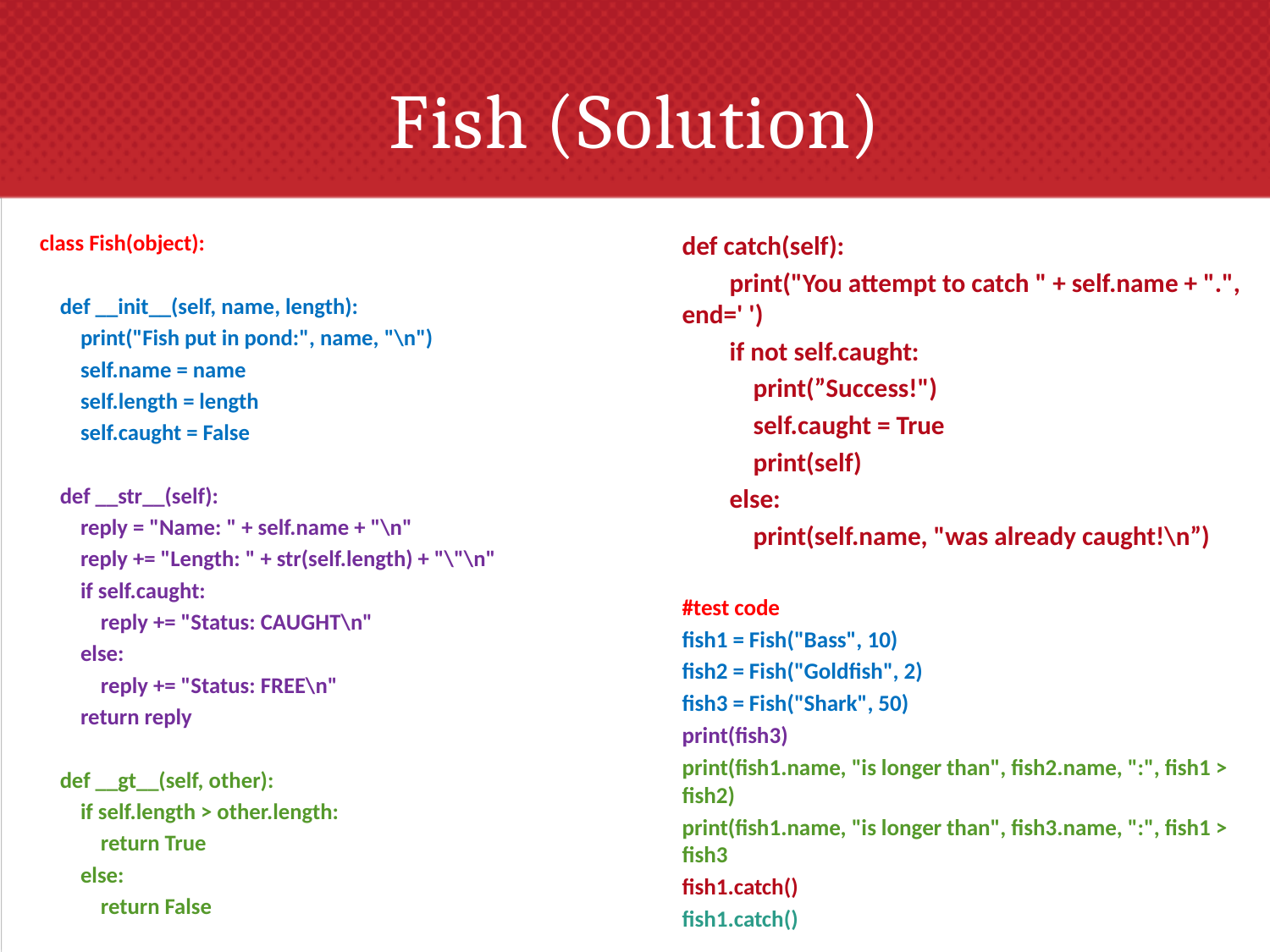

# Fish (Solution)
class Fish(object):

    def __init__(self, name, length):
        print("Fish put in pond:", name, "\n")
        self.name = name
        self.length = length
        self.caught = False

    def __str__(self):
        reply = "Name: " + self.name + "\n"
        reply += "Length: " + str(self.length) + "\"\n"
        if self.caught:
            reply += "Status: CAUGHT\n"
        else:
            reply += "Status: FREE\n"
        return reply

    def __gt__(self, other):
        if self.length > other.length:
            return True
        else:
            return False
def catch(self):
        print("You attempt to catch " + self.name + ".", end=' ')
        if not self.caught:
            print(”Success!")
            self.caught = True
            print(self)
        else:
            print(self.name, "was already caught!\n”)

#test code
fish1 = Fish("Bass", 10)
fish2 = Fish("Goldfish", 2)
fish3 = Fish("Shark", 50)
print(fish3)
print(fish1.name, "is longer than", fish2.name, ":", fish1 > fish2)
print(fish1.name, "is longer than", fish3.name, ":", fish1 > fish3
fish1.catch()
fish1.catch()